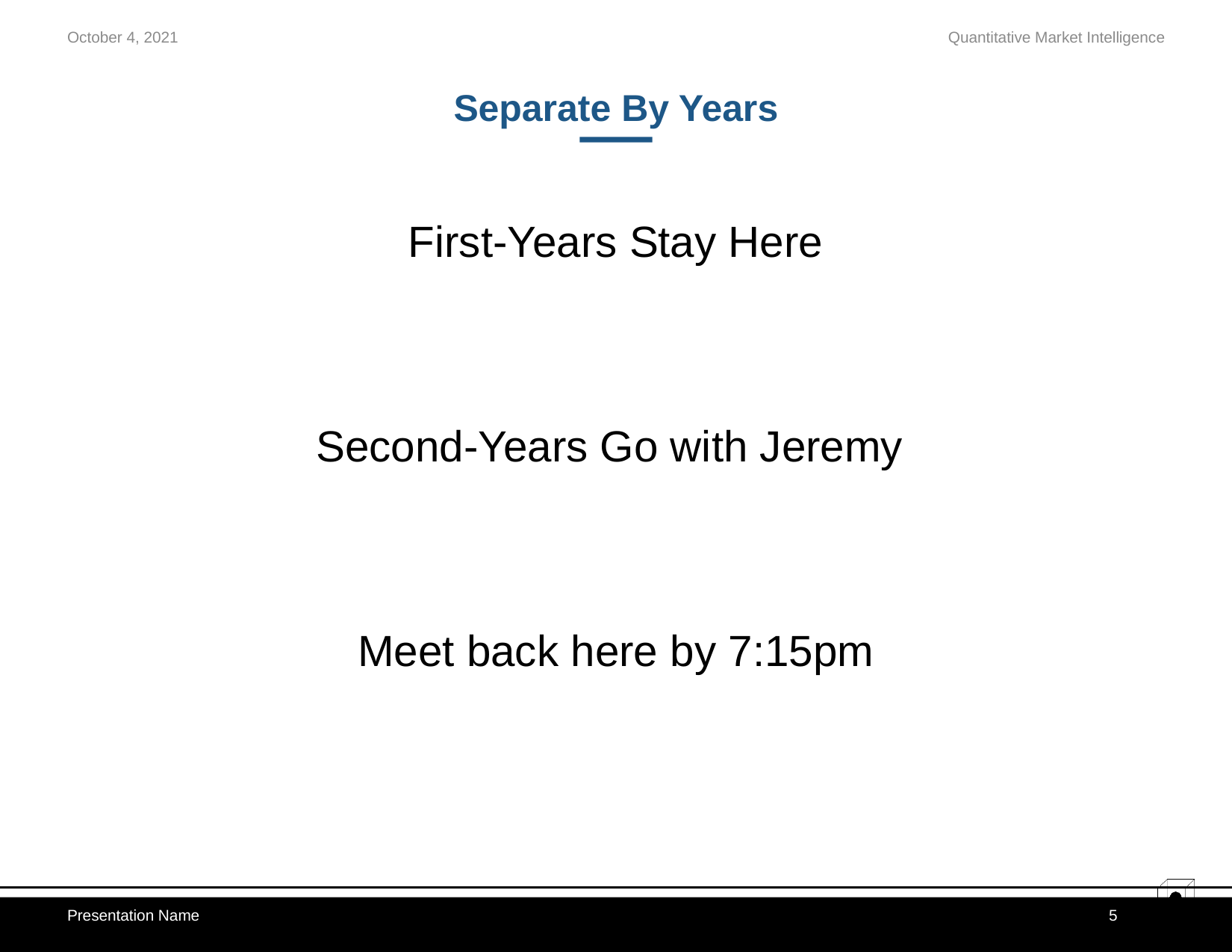

October 4, 2021
# Separate By Years
First-Years Stay Here

Second-Years Go with Jeremy

Meet back here by 7:15pm
5